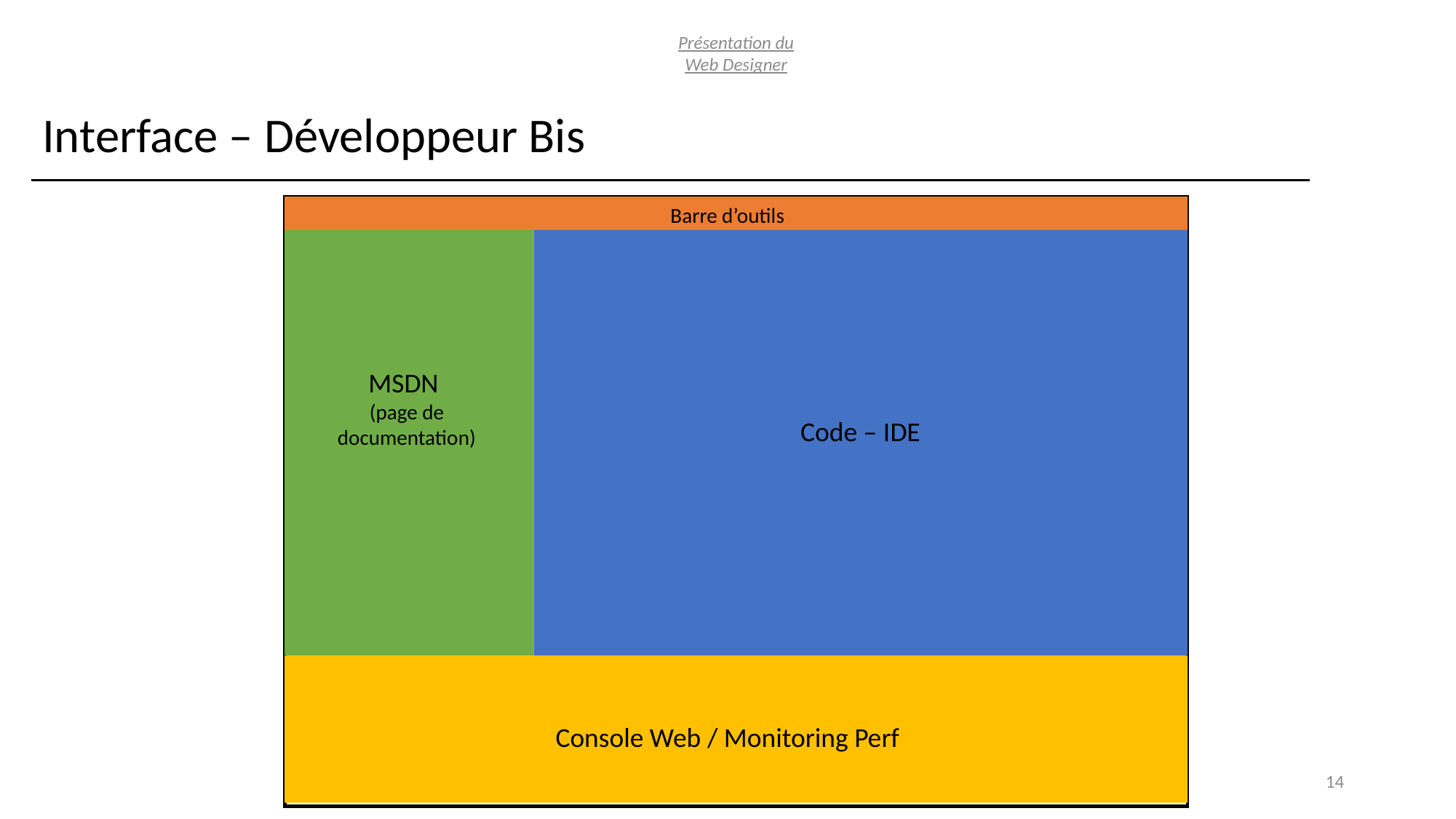

Présentation du Web Designer
# Interface – Développeur Bis
Barre d’outils

MSDN
(page de documentation)
Code – IDE

Console Web / Monitoring Perf
V0.1
14